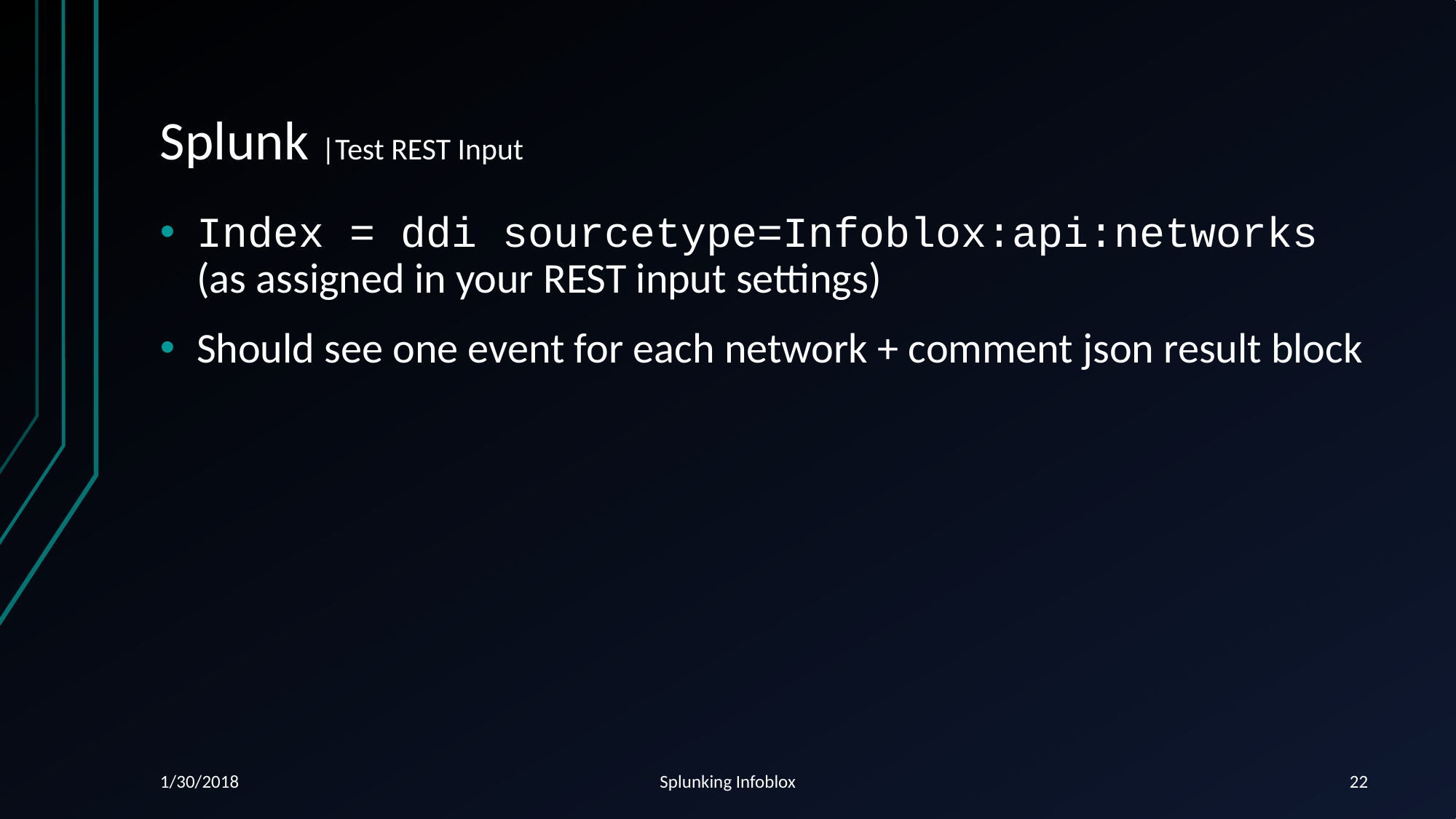

# Splunk |Test REST Input
Index = ddi sourcetype=Infoblox:api:networks
(as assigned in your REST input settings)
Should see one event for each network + comment json result block
1/30/2018
Splunking Infoblox
22